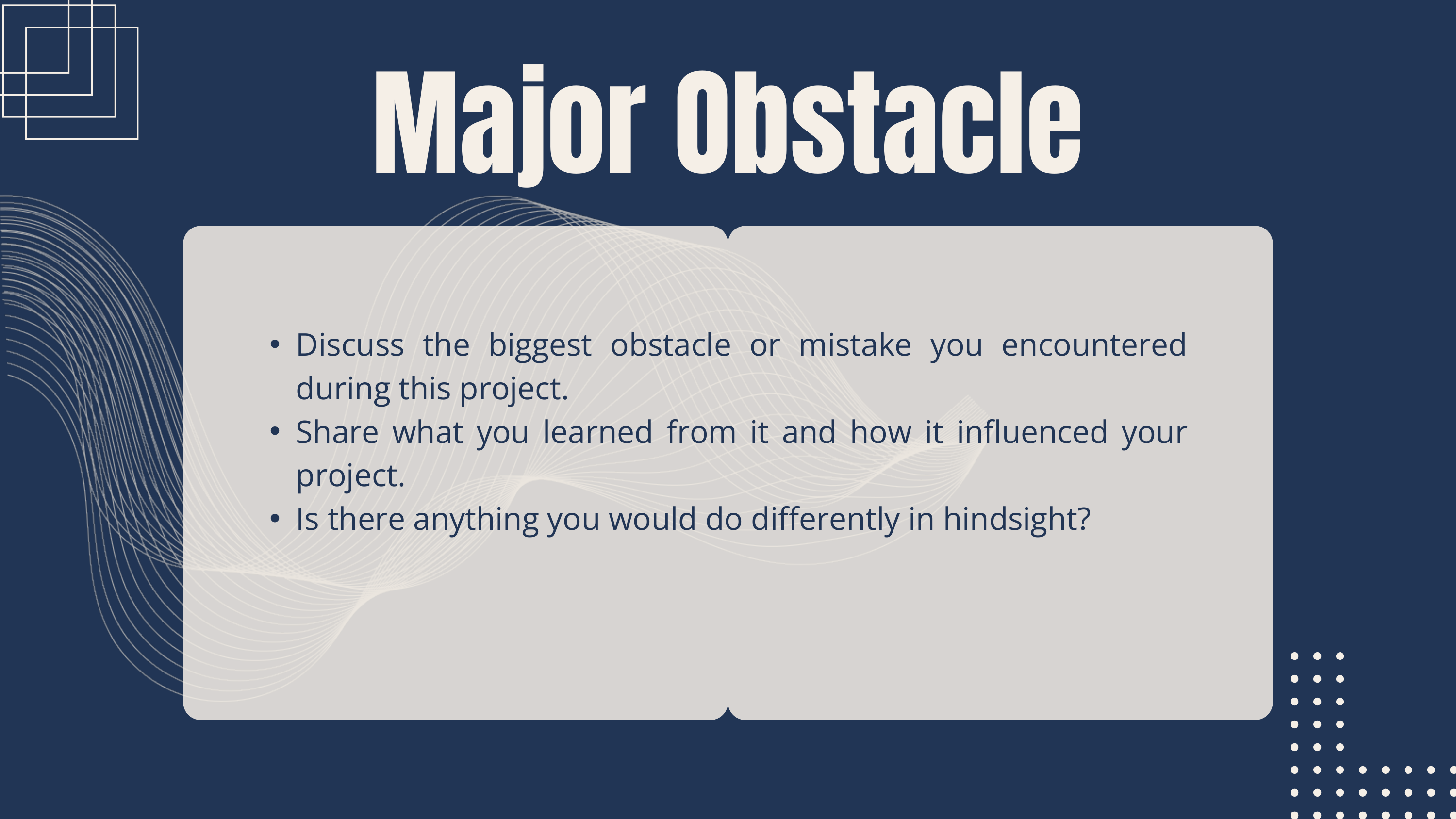

Major Obstacle

Discuss the biggest obstacle or mistake you encountered during this project.
Share what you learned from it and how it influenced your project.
Is there anything you would do differently in hindsight?